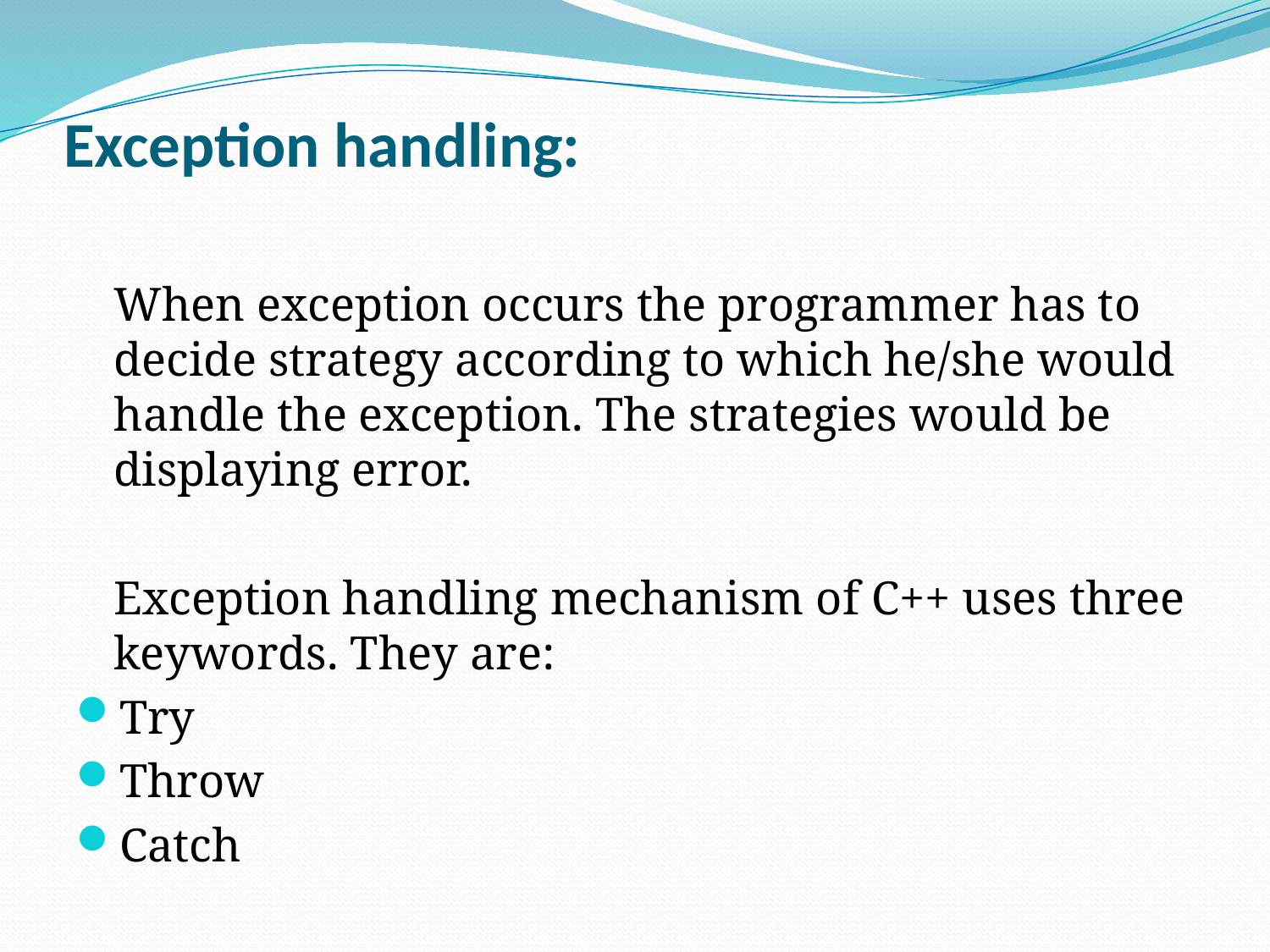

# Exception handling:
	When exception occurs the programmer has to decide strategy according to which he/she would handle the exception. The strategies would be displaying error.

 	Exception handling mechanism of C++ uses three keywords. They are:
Try
Throw
Catch